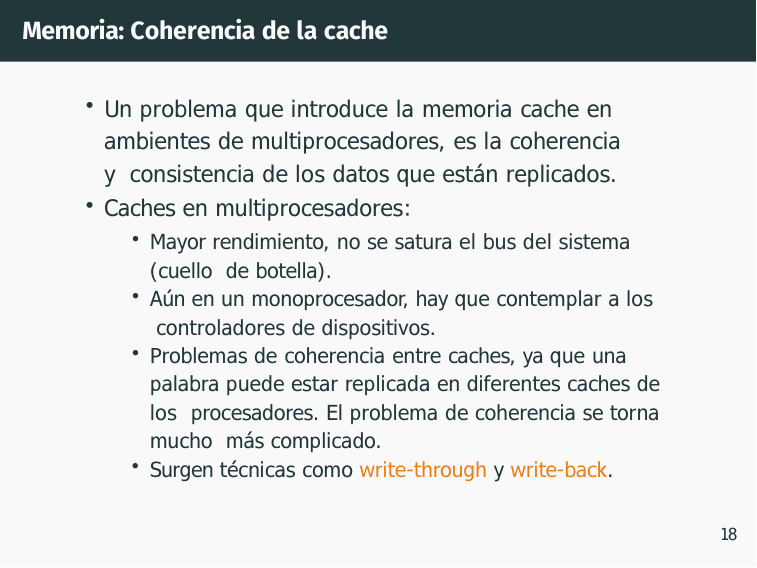

# Memoria: Coherencia de la cache
Un problema que introduce la memoria cache en  ambientes de multiprocesadores, es la coherencia y  consistencia de los datos que están replicados.
Caches en multiprocesadores:
Mayor rendimiento, no se satura el bus del sistema (cuello  de botella).
Aún en un monoprocesador, hay que contemplar a los  controladores de dispositivos.
Problemas de coherencia entre caches, ya que una  palabra puede estar replicada en diferentes caches de los  procesadores. El problema de coherencia se torna mucho  más complicado.
Surgen técnicas como write-through y write-back.
18